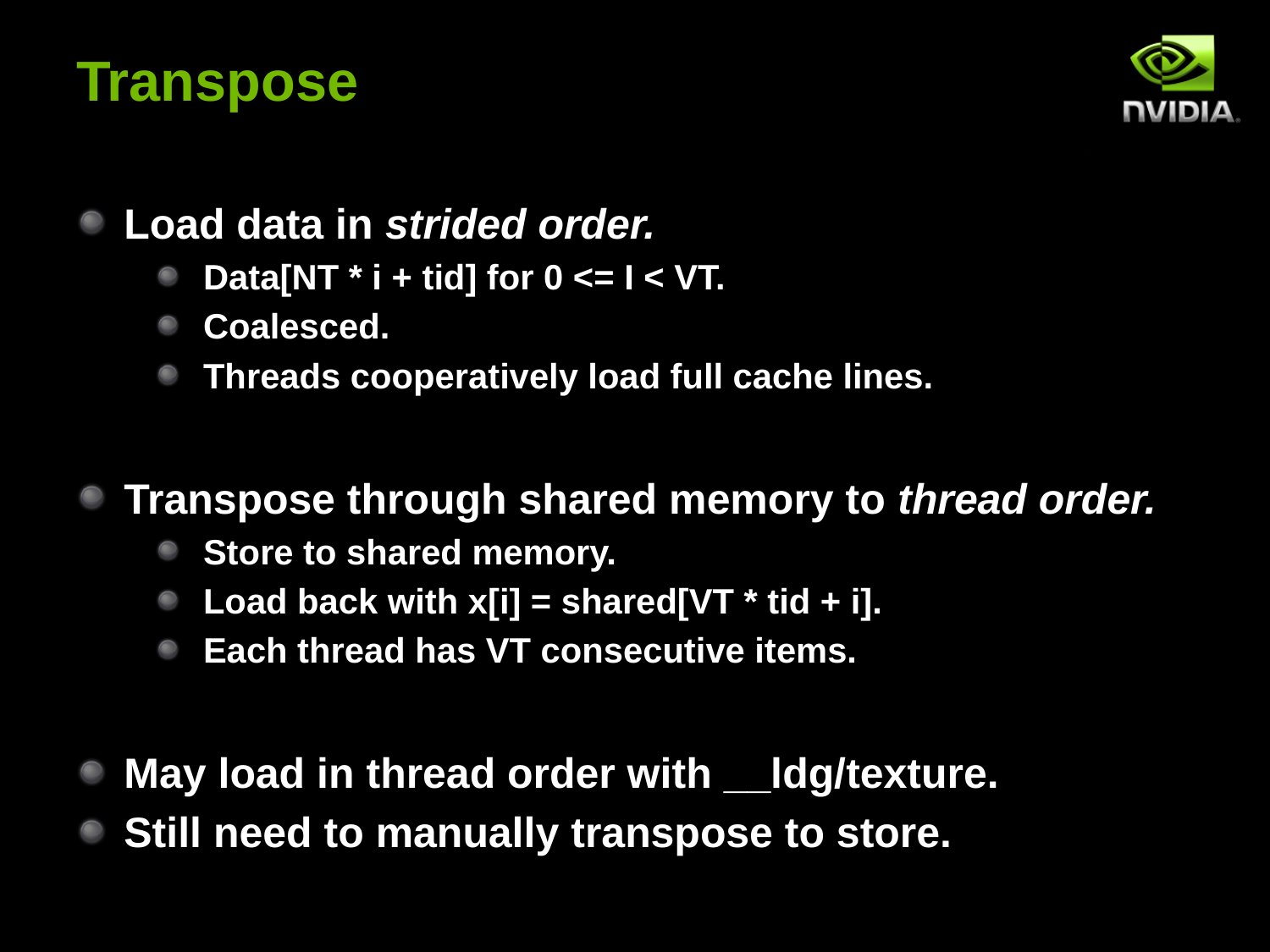

# Transpose
Load data in strided order.
Data[NT * i + tid] for 0 <= I < VT.
Coalesced.
Threads cooperatively load full cache lines.

Transpose through shared memory to thread order.
Store to shared memory.
Load back with x[i] = shared[VT * tid + i].
Each thread has VT consecutive items.

May load in thread order with __ldg/texture.
Still need to manually transpose to store.